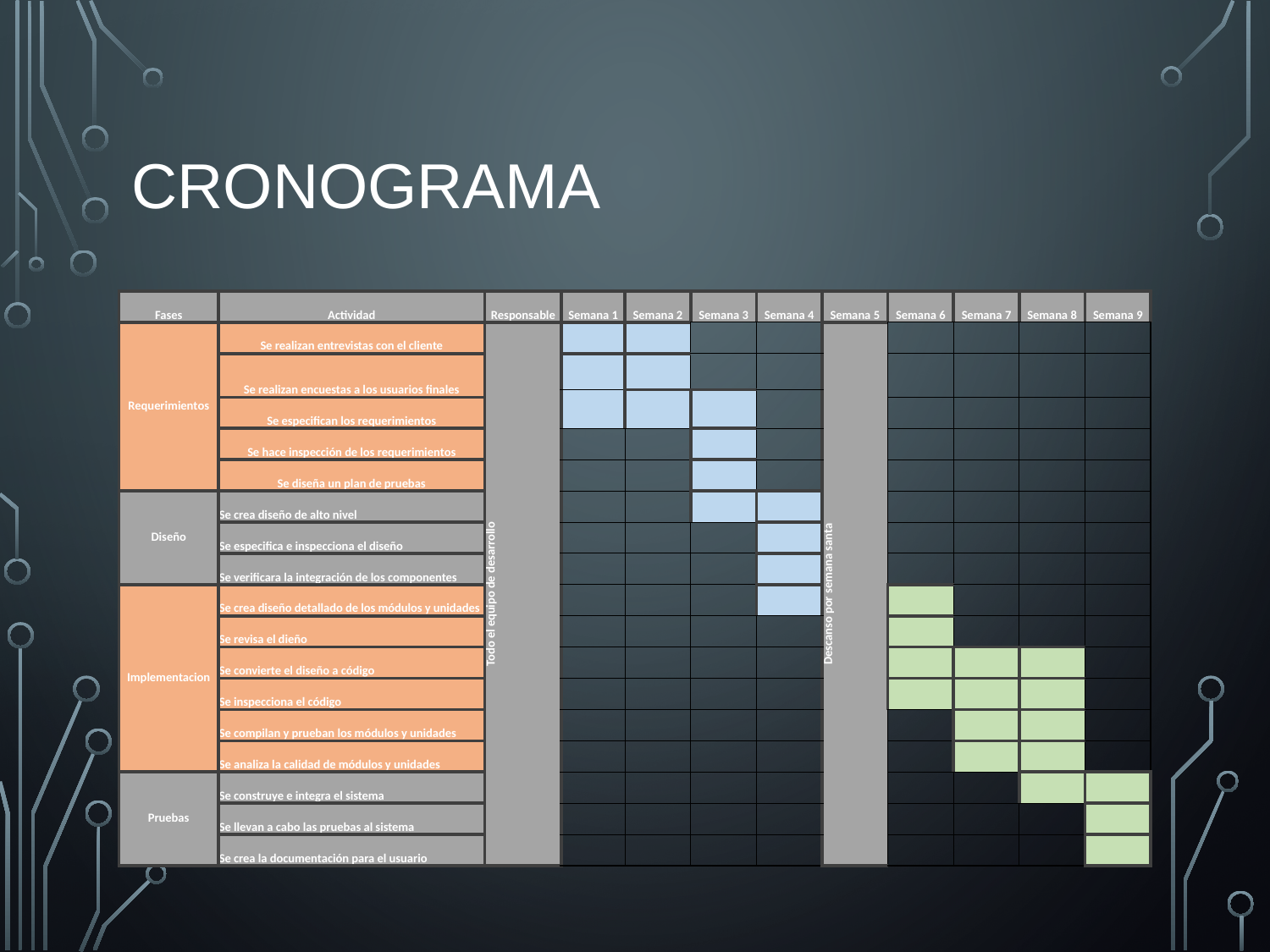

# Cronograma
| Fases | Actividad | Responsable | Semana 1 | Semana 2 | Semana 3 | Semana 4 | Semana 5 | Semana 6 | Semana 7 | Semana 8 | Semana 9 |
| --- | --- | --- | --- | --- | --- | --- | --- | --- | --- | --- | --- |
| Requerimientos | Se realizan entrevistas con el cliente | Todo el equipo de desarrollo |  |  |  |  | Descanso por semana santa |  |  |  |  |
|  | Se realizan encuestas a los usuarios finales |  |  |  |  |  |  |  |  |  |  |
|  |  |  |  |  |  |  |  |  |  |  |  |
|  | Se especifican los requerimientos |  |  |  |  |  |  |  |  |  |  |
|  | Se hace inspección de los requerimientos |  |  |  |  |  |  |  |  |  |  |
|  | Se diseña un plan de pruebas |  |  |  |  |  |  |  |  |  |  |
| Diseño | Se crea diseño de alto nivel |  |  |  |  |  |  |  |  |  |  |
|  | Se especifica e inspecciona el diseño |  |  |  |  |  |  |  |  |  |  |
|  | Se verificara la integración de los componentes |  |  |  |  |  |  |  |  |  |  |
| Implementacion | Se crea diseño detallado de los módulos y unidades |  |  |  |  |  |  |  |  |  |  |
|  | Se revisa el dieño |  |  |  |  |  |  |  |  |  |  |
|  | Se convierte el diseño a código |  |  |  |  |  |  |  |  |  |  |
|  | Se inspecciona el código |  |  |  |  |  |  |  |  |  |  |
|  | Se compilan y prueban los módulos y unidades |  |  |  |  |  |  |  |  |  |  |
|  | Se analiza la calidad de módulos y unidades |  |  |  |  |  |  |  |  |  |  |
| Pruebas | Se construye e integra el sistema |  |  |  |  |  |  |  |  |  |  |
|  | Se llevan a cabo las pruebas al sistema |  |  |  |  |  |  |  |  |  |  |
|  | Se crea la documentación para el usuario |  |  |  |  |  |  |  |  |  |  |